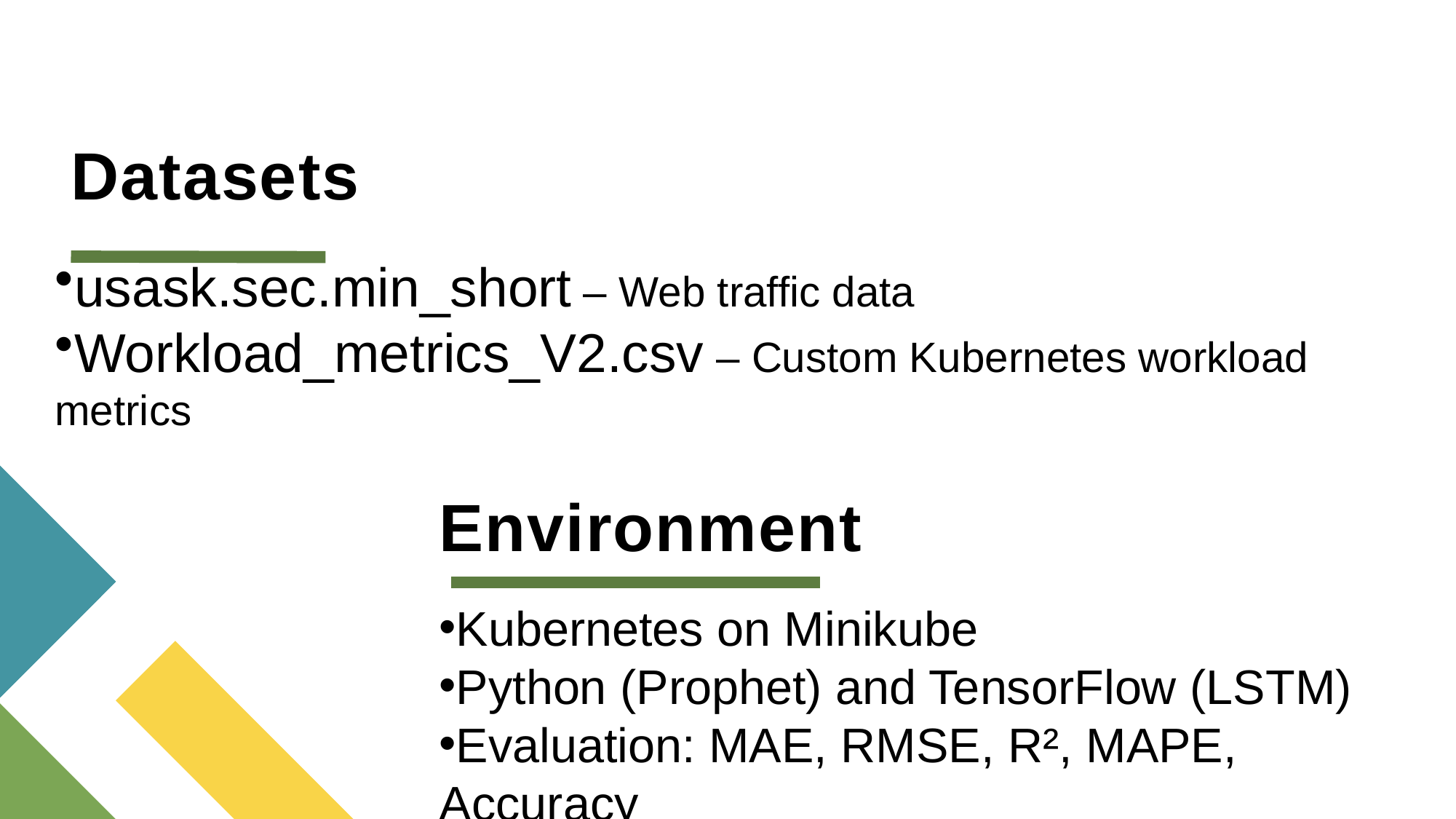

# Datasets
usask.sec.min_short – Web traffic data
Workload_metrics_V2.csv – Custom Kubernetes workload metrics

Environment
Kubernetes on Minikube
Python (Prophet) and TensorFlow (LSTM)
Evaluation: MAE, RMSE, R², MAPE, Accuracy